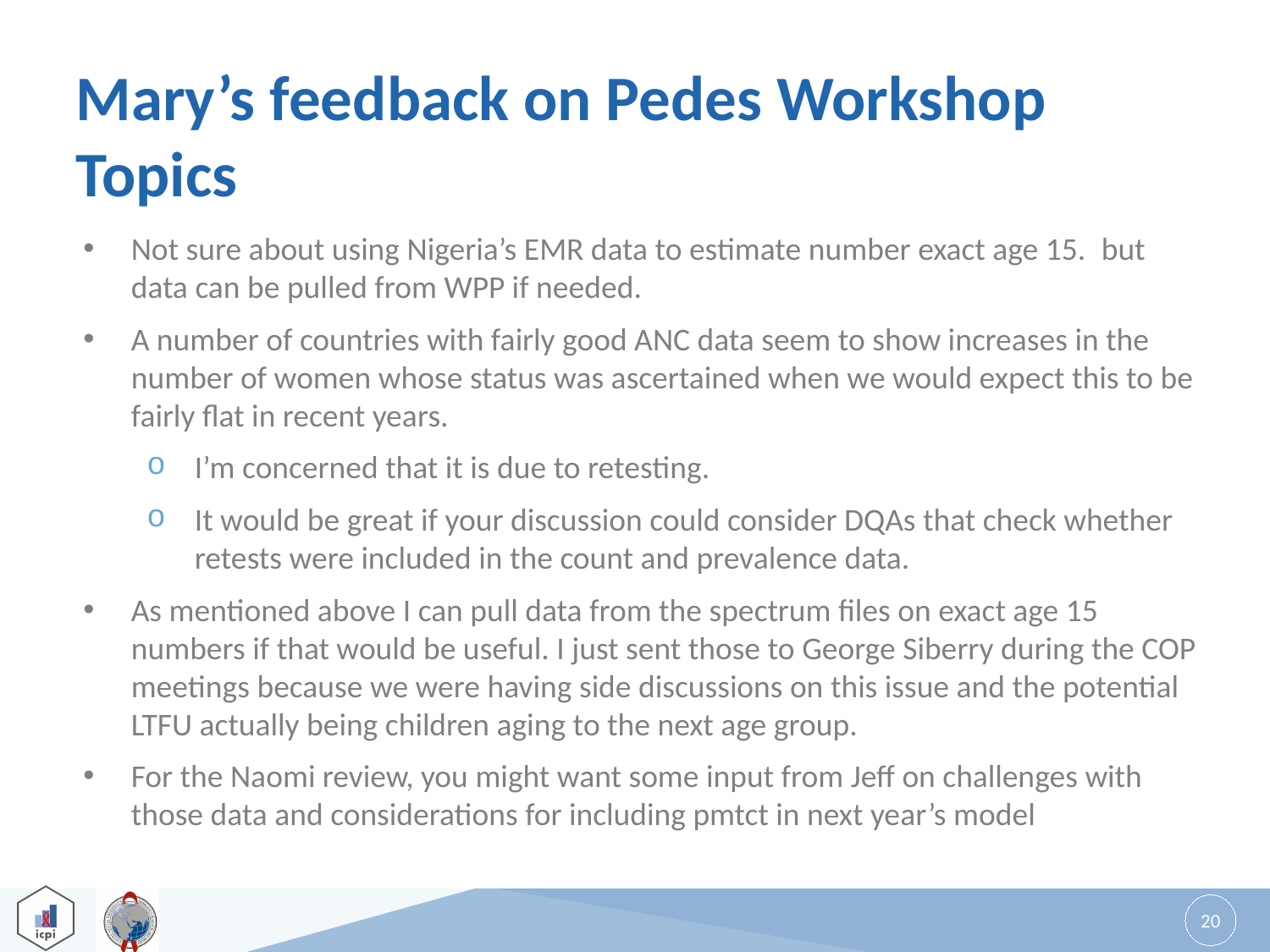

# Mary’s feedback on Pedes Workshop Topics
Not sure about using Nigeria’s EMR data to estimate number exact age 15.  but data can be pulled from WPP if needed.
A number of countries with fairly good ANC data seem to show increases in the number of women whose status was ascertained when we would expect this to be fairly flat in recent years.
I’m concerned that it is due to retesting.
It would be great if your discussion could consider DQAs that check whether retests were included in the count and prevalence data.
As mentioned above I can pull data from the spectrum files on exact age 15 numbers if that would be useful. I just sent those to George Siberry during the COP meetings because we were having side discussions on this issue and the potential LTFU actually being children aging to the next age group.
For the Naomi review, you might want some input from Jeff on challenges with those data and considerations for including pmtct in next year’s model
20